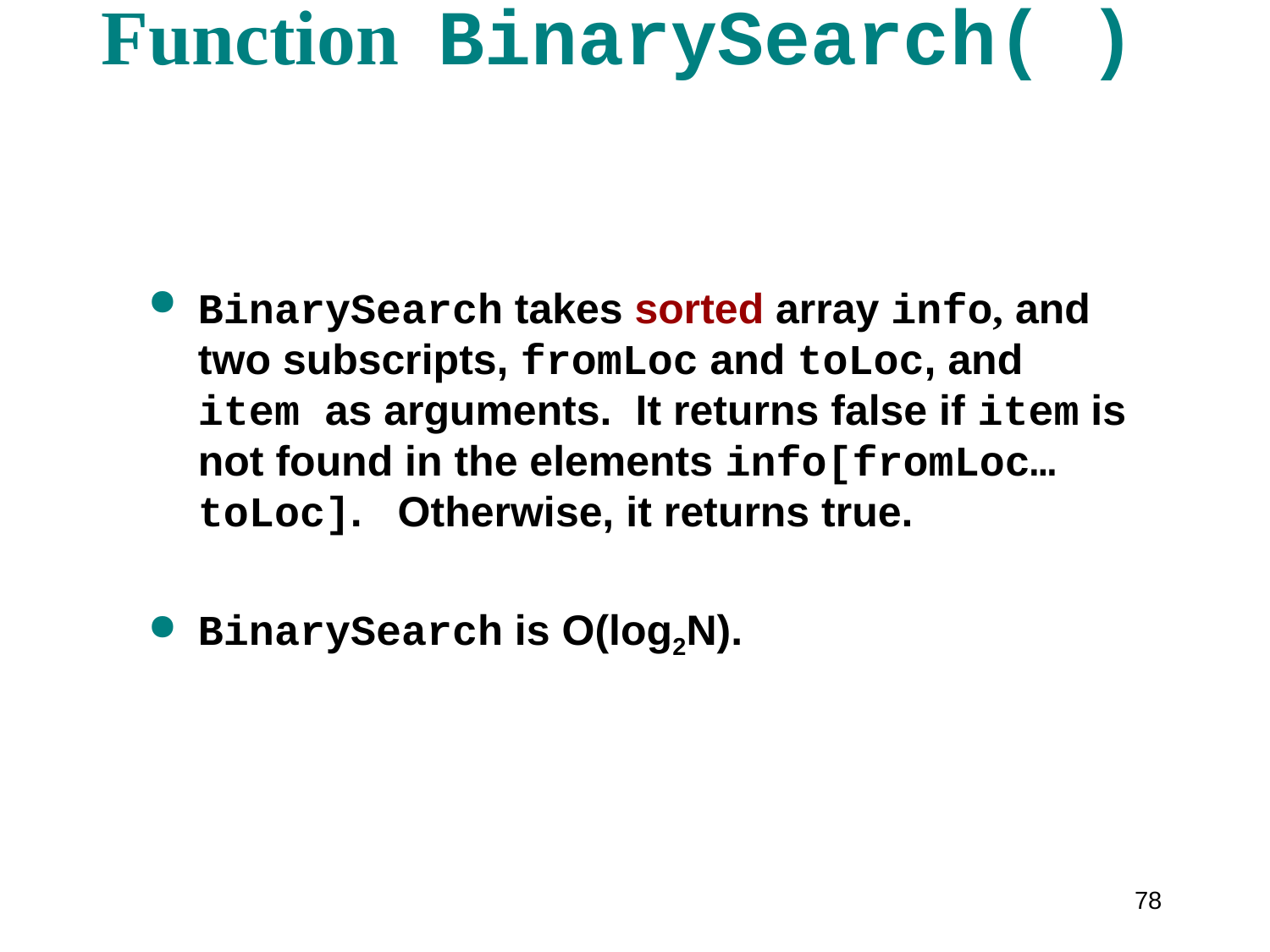

# Function  BinarySearch( )
BinarySearch takes sorted array info, and two subscripts, fromLoc and toLoc, and item as arguments.  It returns false if item is not found in the elements info[fromLoc…toLoc].   Otherwise, it returns true.

BinarySearch is O(log2N).

78